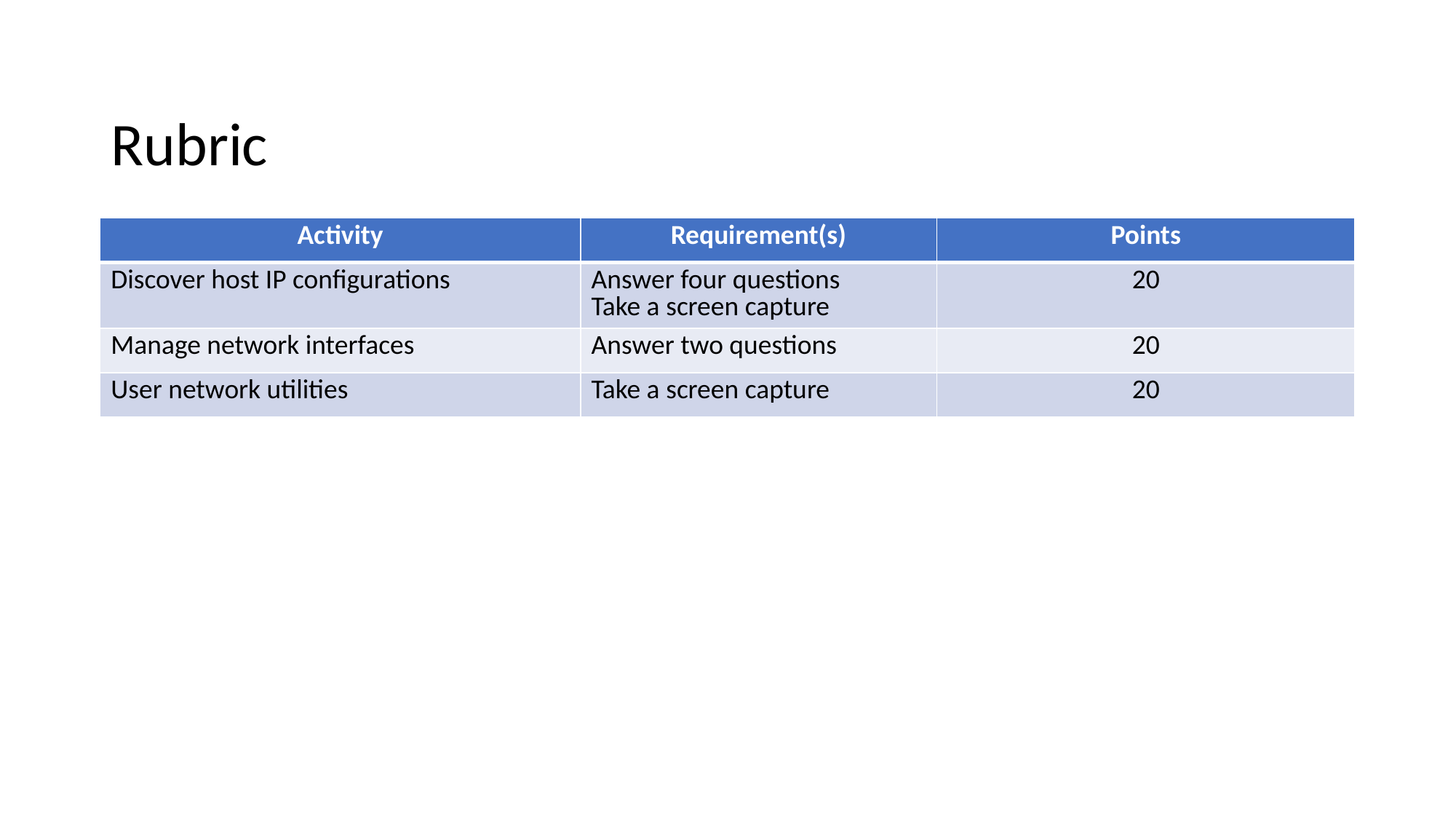

# Rubric
| Activity | Requirement(s) | Points |
| --- | --- | --- |
| Discover host IP configurations | Answer four questions Take a screen capture | 20 |
| Manage network interfaces | Answer two questions | 20 |
| User network utilities | Take a screen capture | 20 |